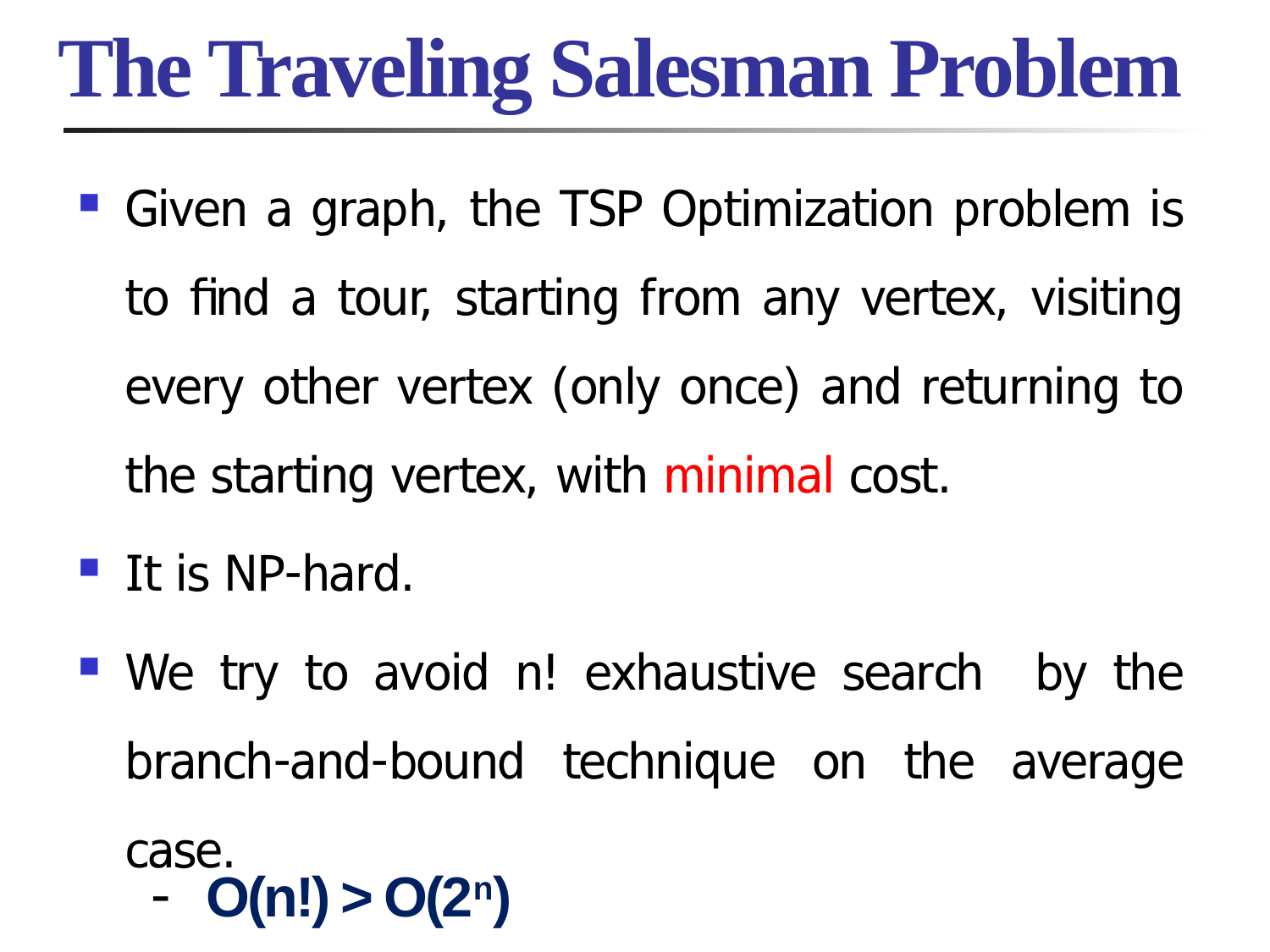

# The Traveling Salesman Problem
Given a graph, the TSP Optimization problem is to find a tour, starting from any vertex, visiting every other vertex (only once) and returning to the starting vertex, with minimal cost.
It is NP-hard.
We try to avoid n! exhaustive search  by the branch-and-bound technique on the average case.
-  O(n!) > O(2n)